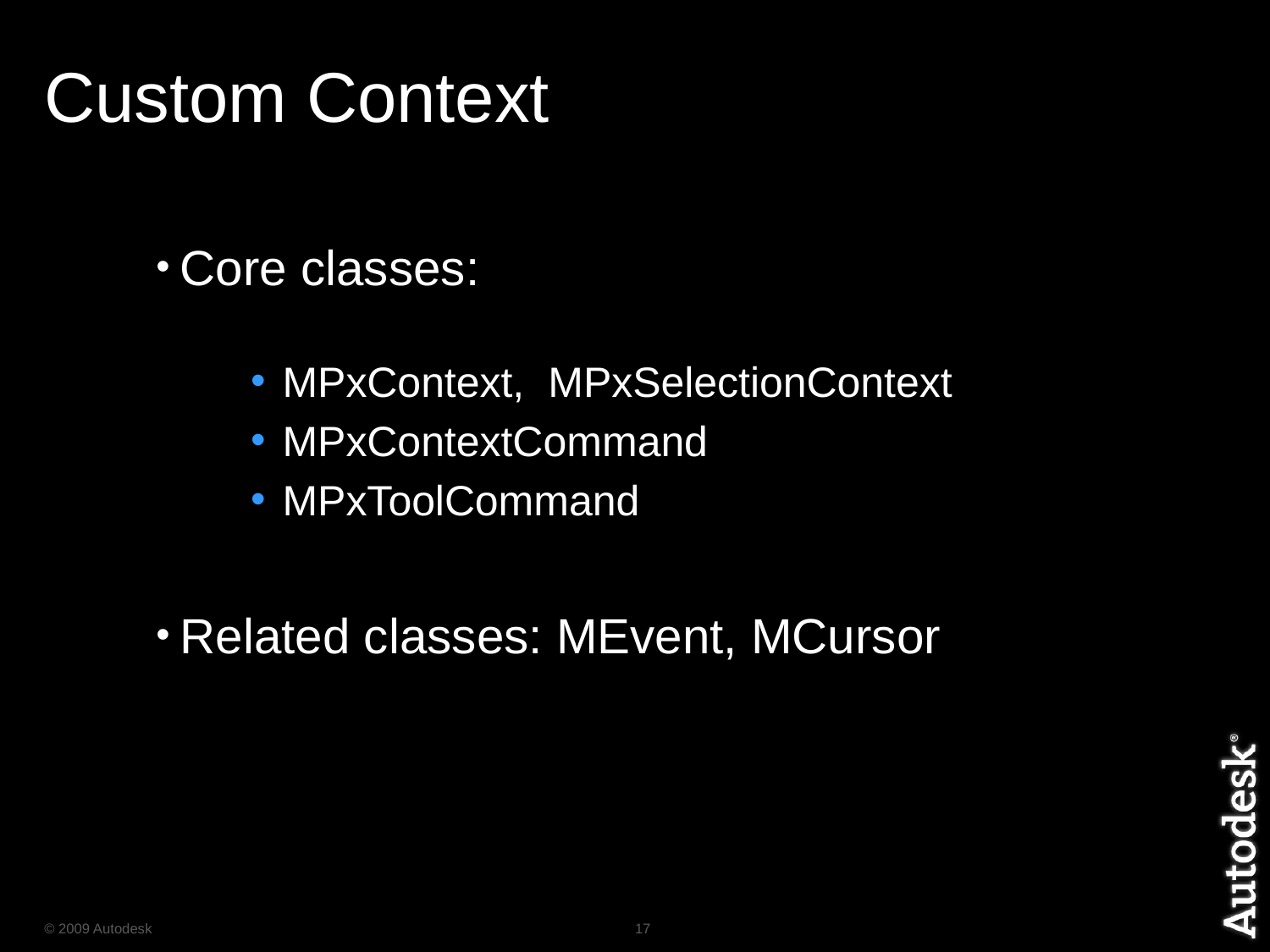

# Custom Context

Core classes:

MPxContext,  MPxSelectionContext
MPxContextCommand
MPxToolCommand

Related classes: MEvent, MCursor